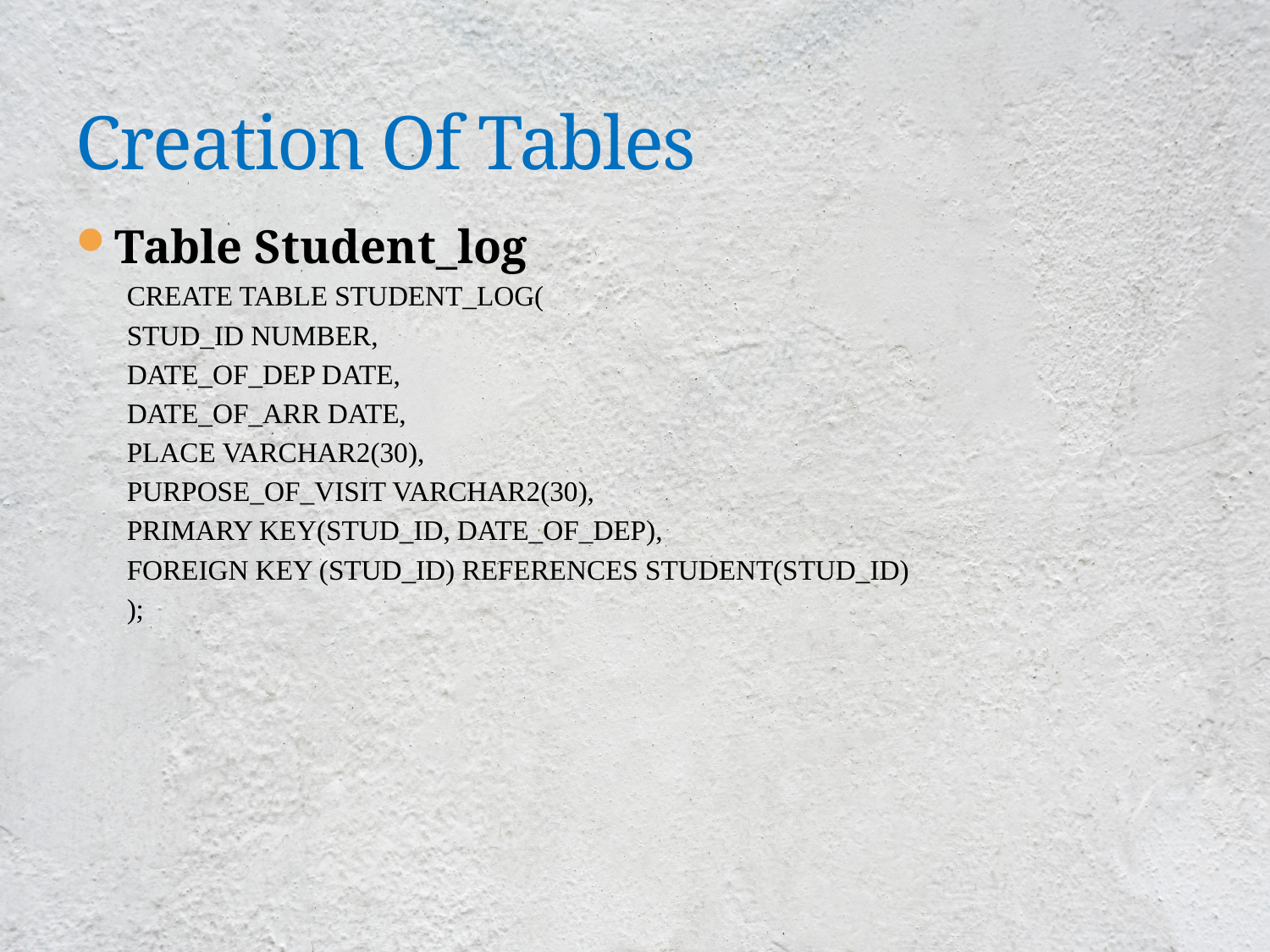

# Creation Of Tables
Table Student_log
CREATE TABLE STUDENT_LOG(
STUD_ID NUMBER,
DATE_OF_DEP DATE,
DATE_OF_ARR DATE,
PLACE VARCHAR2(30),
PURPOSE_OF_VISIT VARCHAR2(30),
PRIMARY KEY(STUD_ID, DATE_OF_DEP),
FOREIGN KEY (STUD_ID) REFERENCES STUDENT(STUD_ID)
);